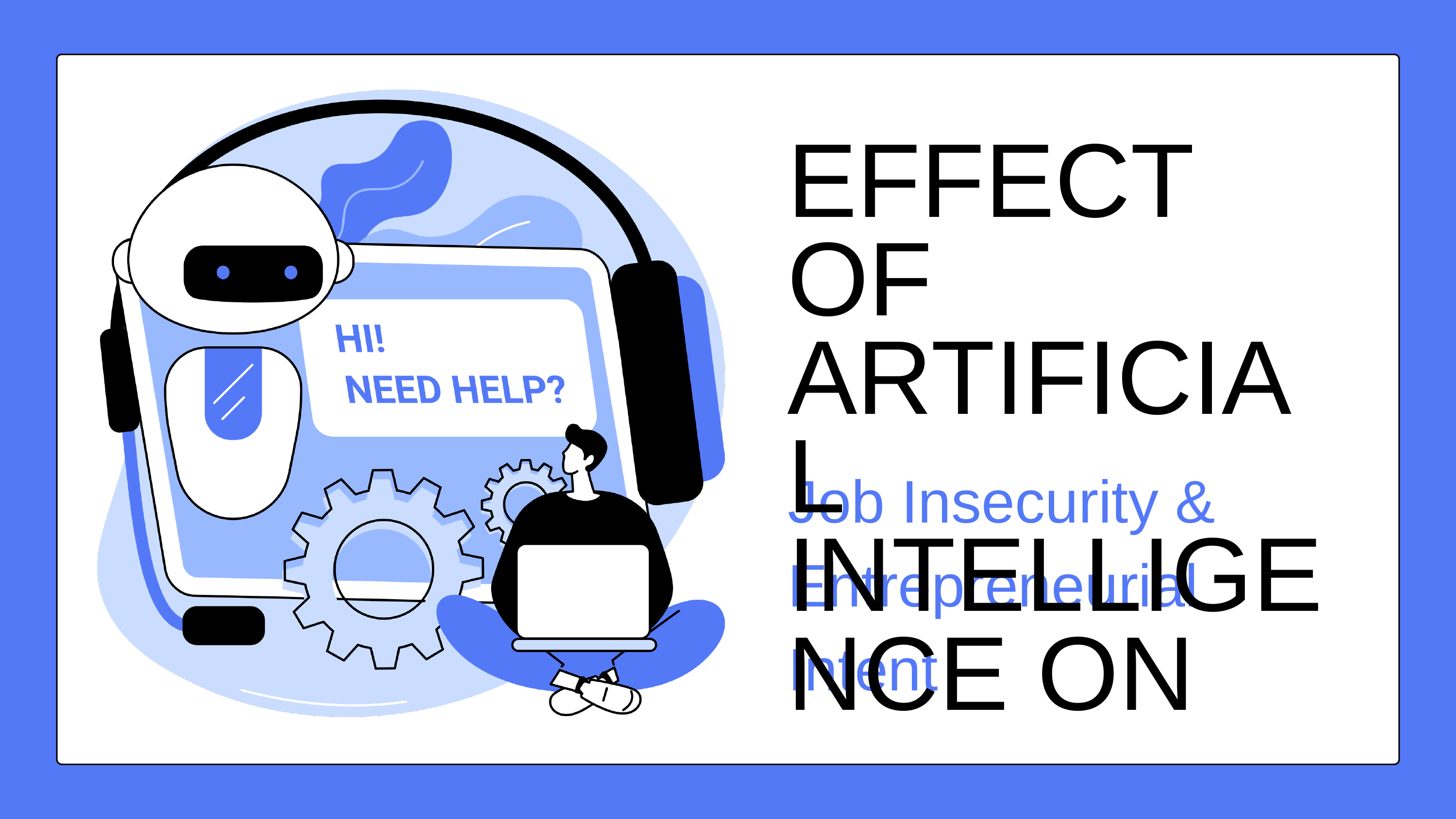

EFFECT OF ARTIFICIAL
INTELLIGENCE ON
Job Insecurity & Entrepreneurial Intent